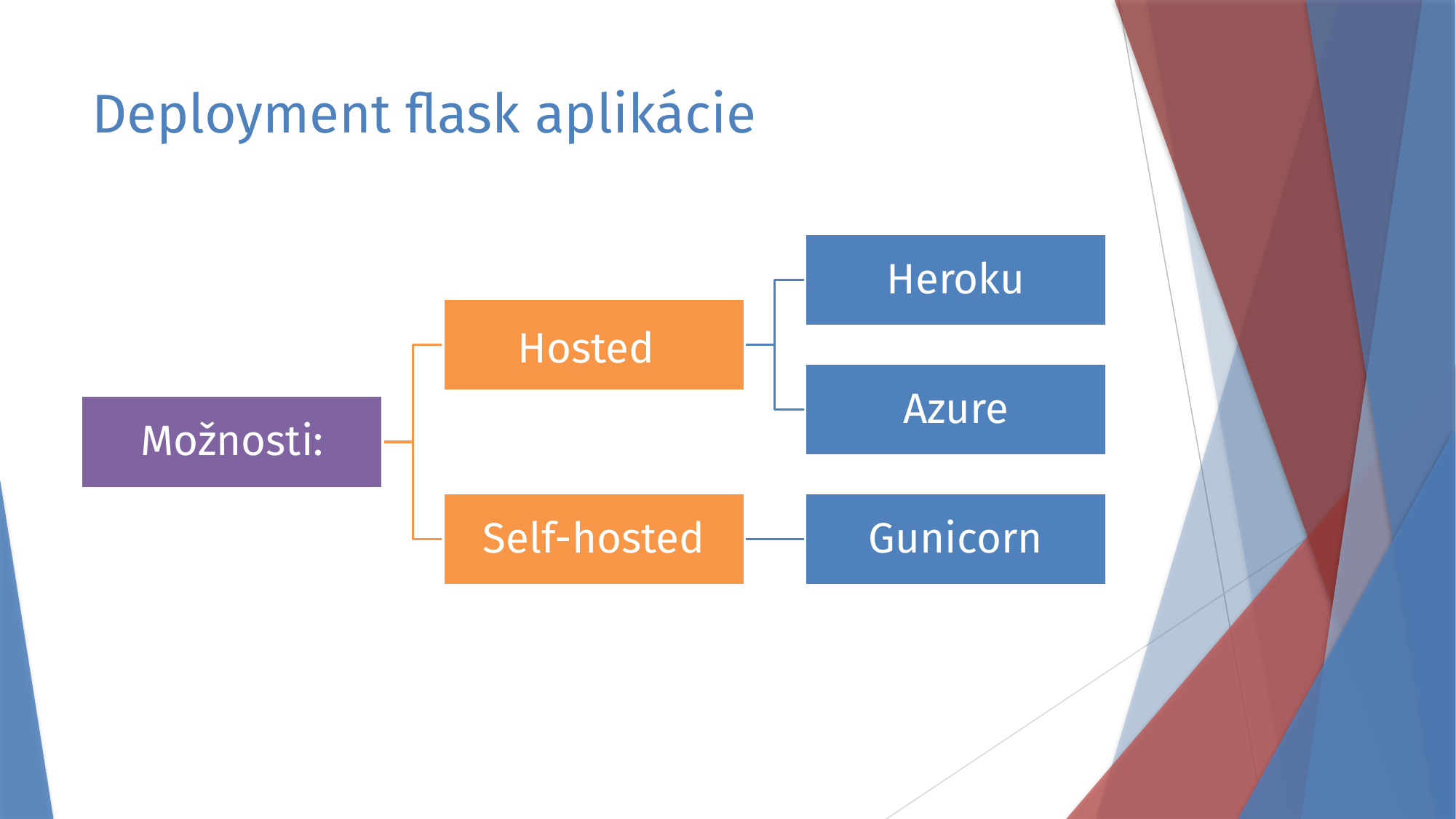

# Deployment flask aplikácie
Možnosti:
Hosted
Heroku
Azure
Self-hosted
Gunicorn